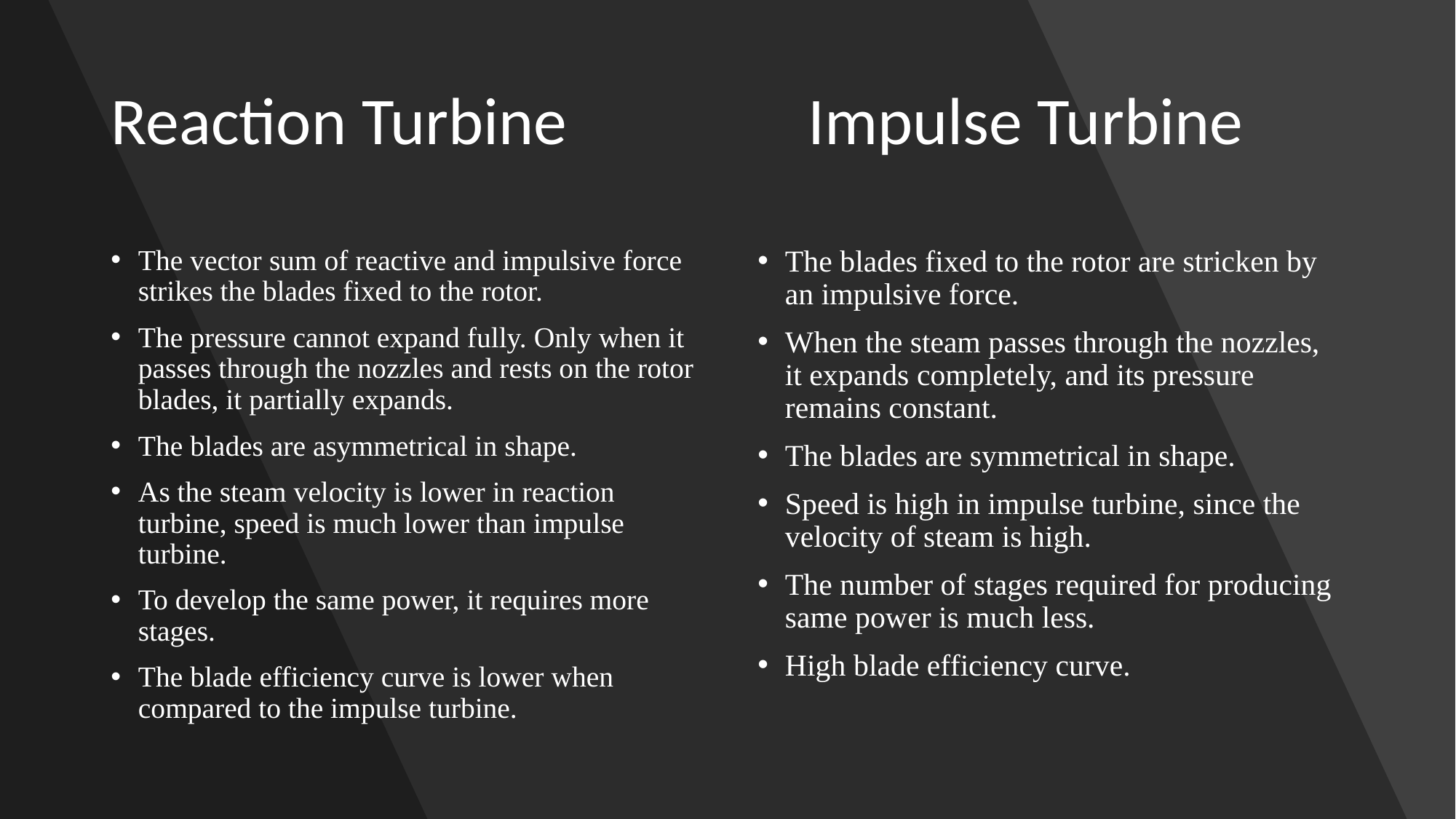

# Reaction Turbine                Impulse Turbine
The vector sum of reactive and impulsive force strikes the blades fixed to the rotor.
The pressure cannot expand fully. Only when it passes through the nozzles and rests on the rotor blades, it partially expands.
The blades are asymmetrical in shape.
As the steam velocity is lower in reaction turbine, speed is much lower than impulse turbine.
To develop the same power, it requires more stages.
The blade efficiency curve is lower when compared to the impulse turbine.
The blades fixed to the rotor are stricken by an impulsive force.
When the steam passes through the nozzles, it expands completely, and its pressure remains constant.
The blades are symmetrical in shape.
Speed is high in impulse turbine, since the velocity of steam is high.
The number of stages required for producing same power is much less.
High blade efficiency curve.